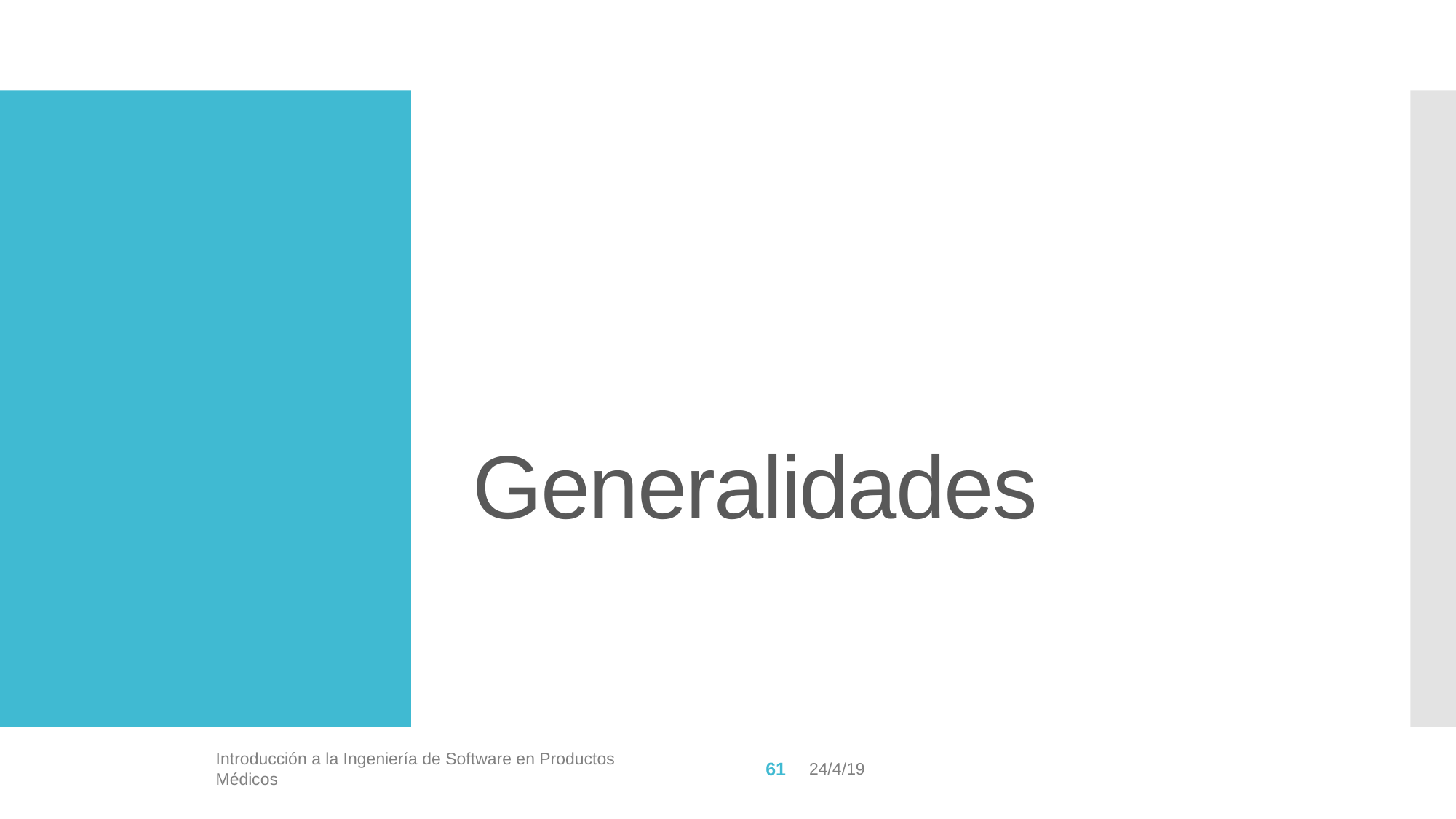

# Generalidades

61
Introducción a la Ingeniería de Software en Productos Médicos
24/4/19